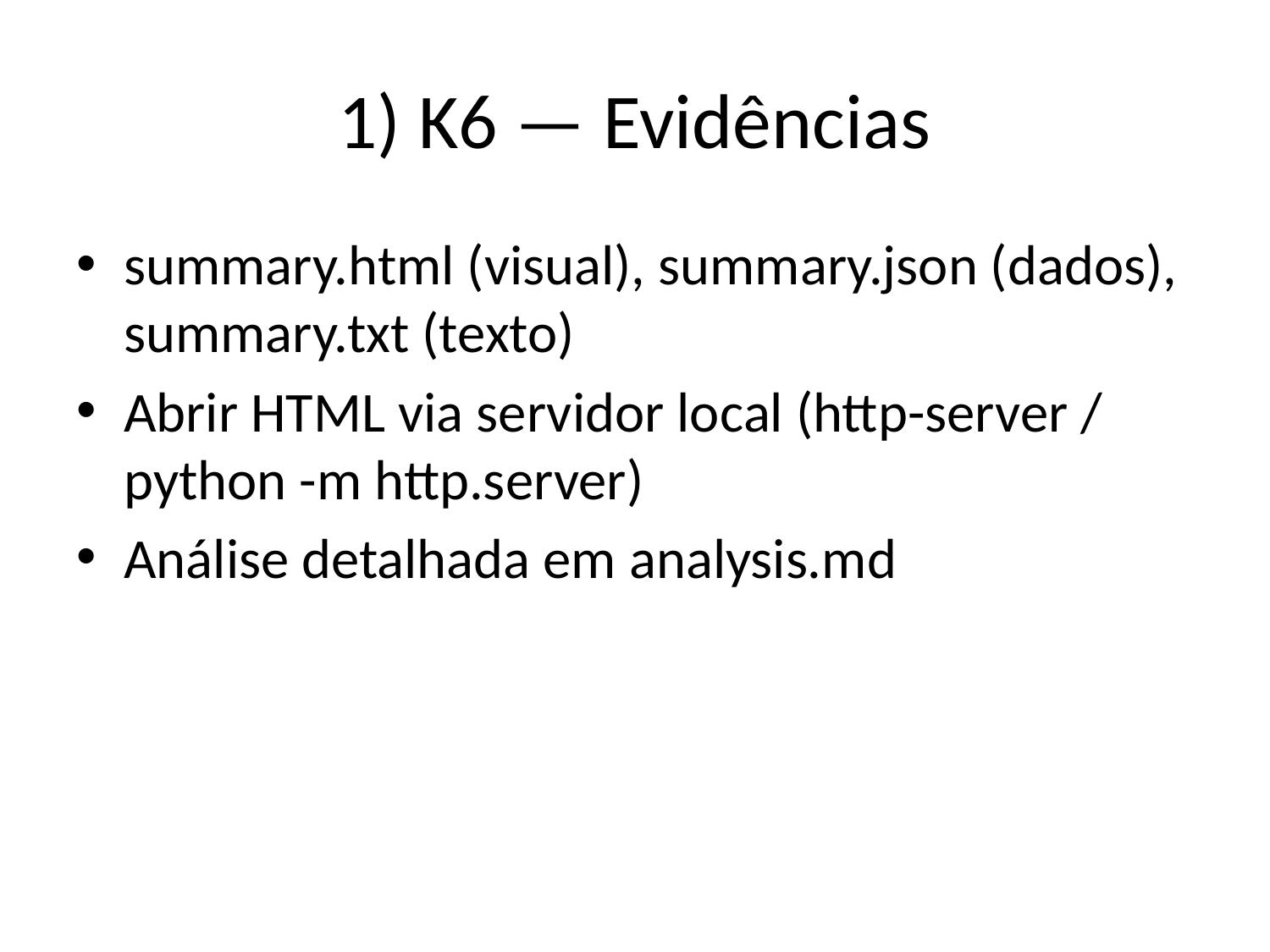

# 1) K6 — Evidências
summary.html (visual), summary.json (dados), summary.txt (texto)
Abrir HTML via servidor local (http-server / python -m http.server)
Análise detalhada em analysis.md